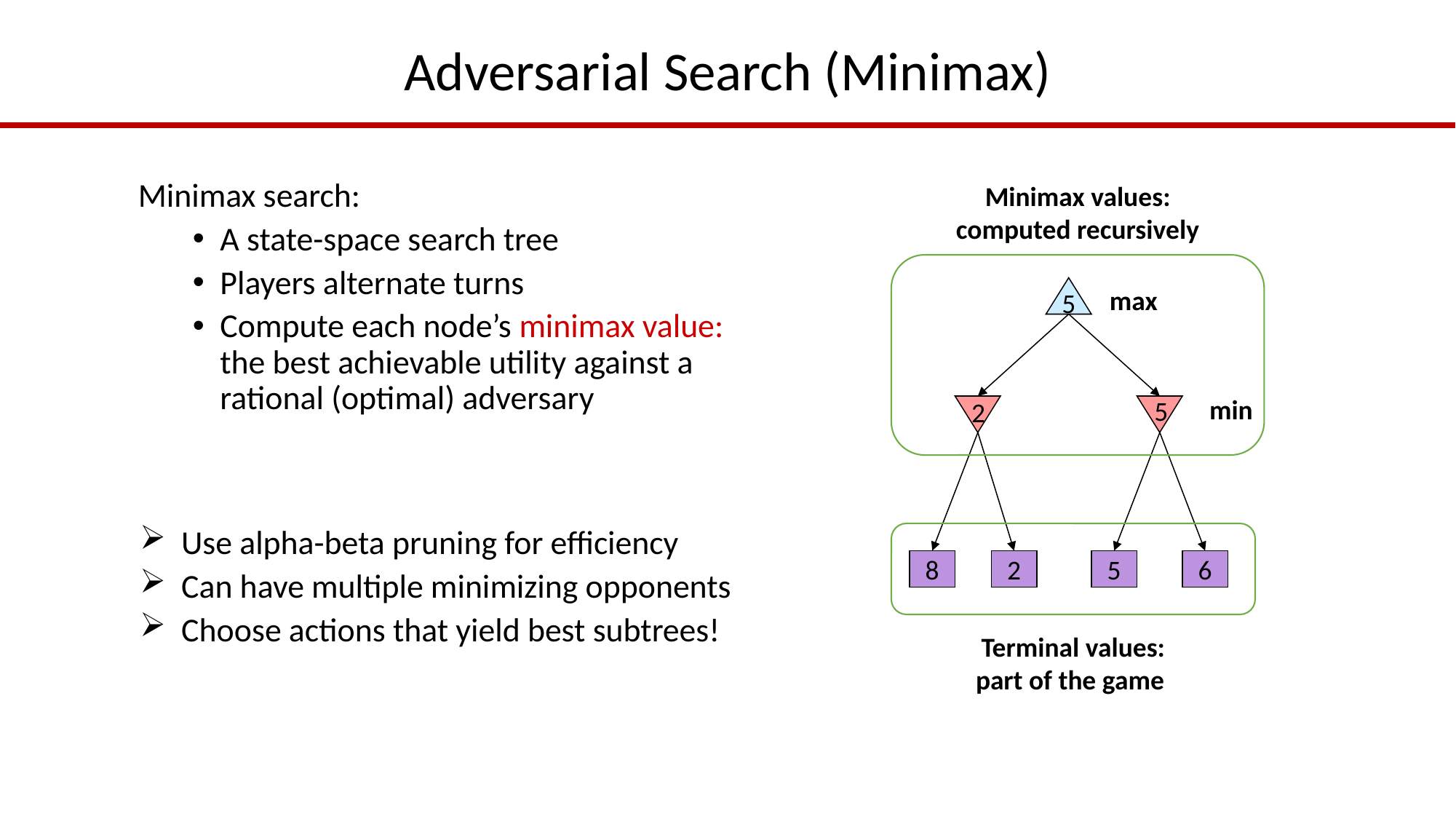

# Adversarial Search (Minimax)
Minimax search:
A state-space search tree
Players alternate turns
Compute each node’s minimax value: the best achievable utility against a rational (optimal) adversary

Use alpha-beta pruning for efficiency
Can have multiple minimizing opponents
Choose actions that yield best subtrees!
Minimax values:
computed recursively

max
5
min
5
2

Terminal values:
part of the game
8
2
5
6